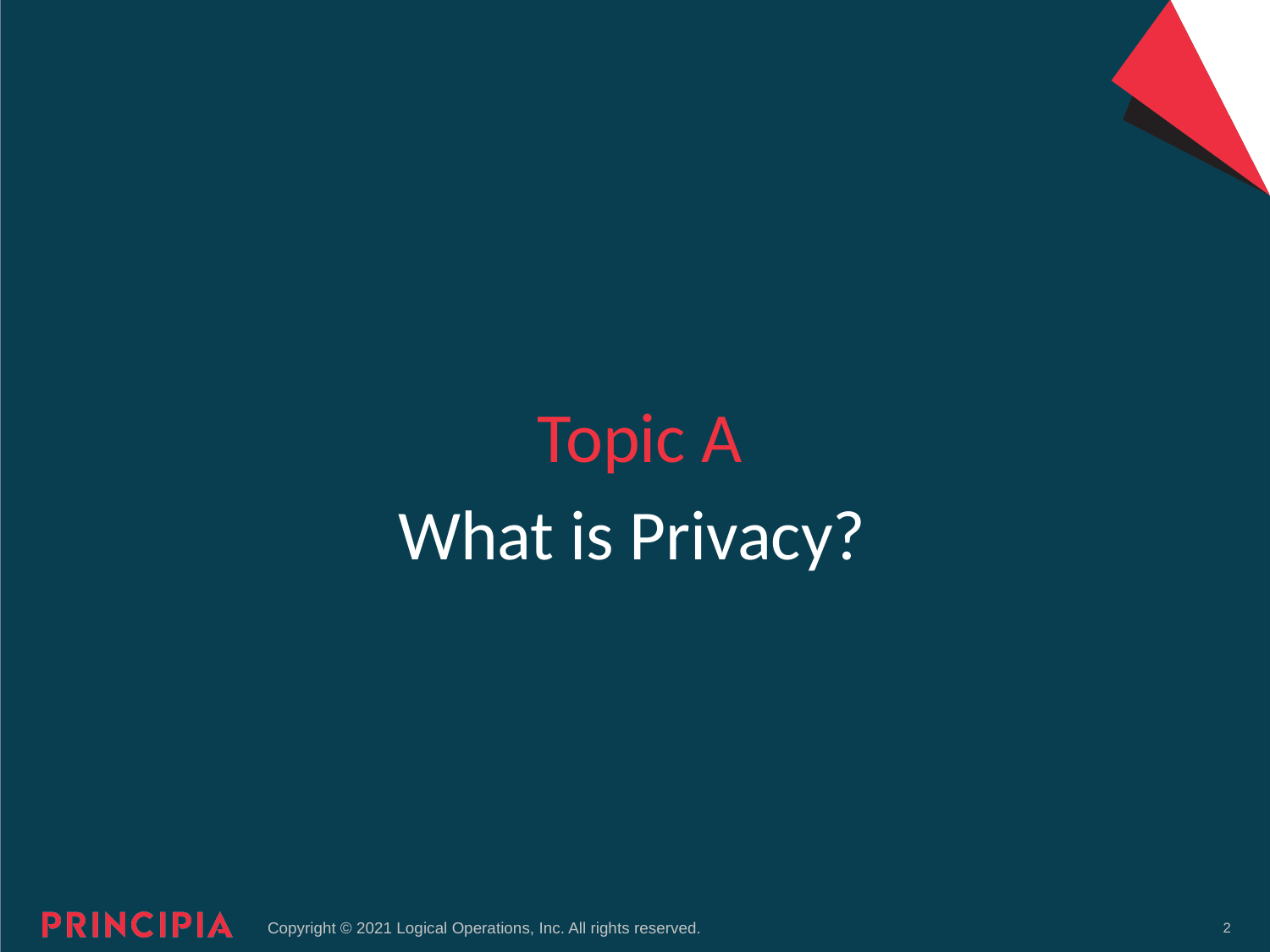

Topic A
# What is Privacy?
2